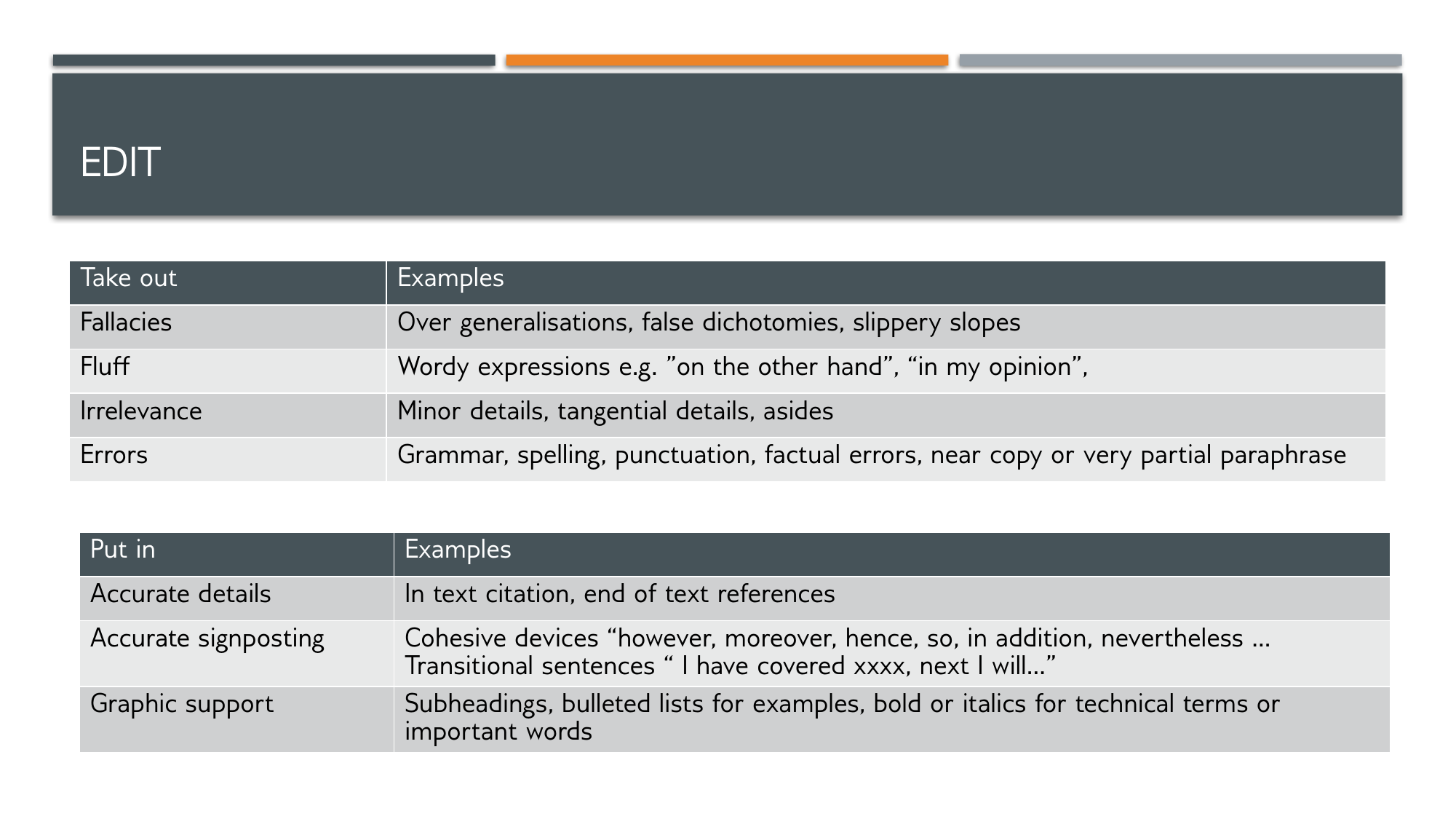

# edit
| Take out | Examples |
| --- | --- |
| Fallacies | Over generalisations, false dichotomies, slippery slopes |
| Fluff | Wordy expressions e.g. ”on the other hand”, “in my opinion”, |
| Irrelevance | Minor details, tangential details, asides |
| Errors | Grammar, spelling, punctuation, factual errors, near copy or very partial paraphrase |
| Put in | Examples |
| --- | --- |
| Accurate details | In text citation, end of text references |
| Accurate signposting | Cohesive devices “however, moreover, hence, so, in addition, nevertheless … Transitional sentences “ I have covered xxxx, next I will…” |
| Graphic support | Subheadings, bulleted lists for examples, bold or italics for technical terms or important words |